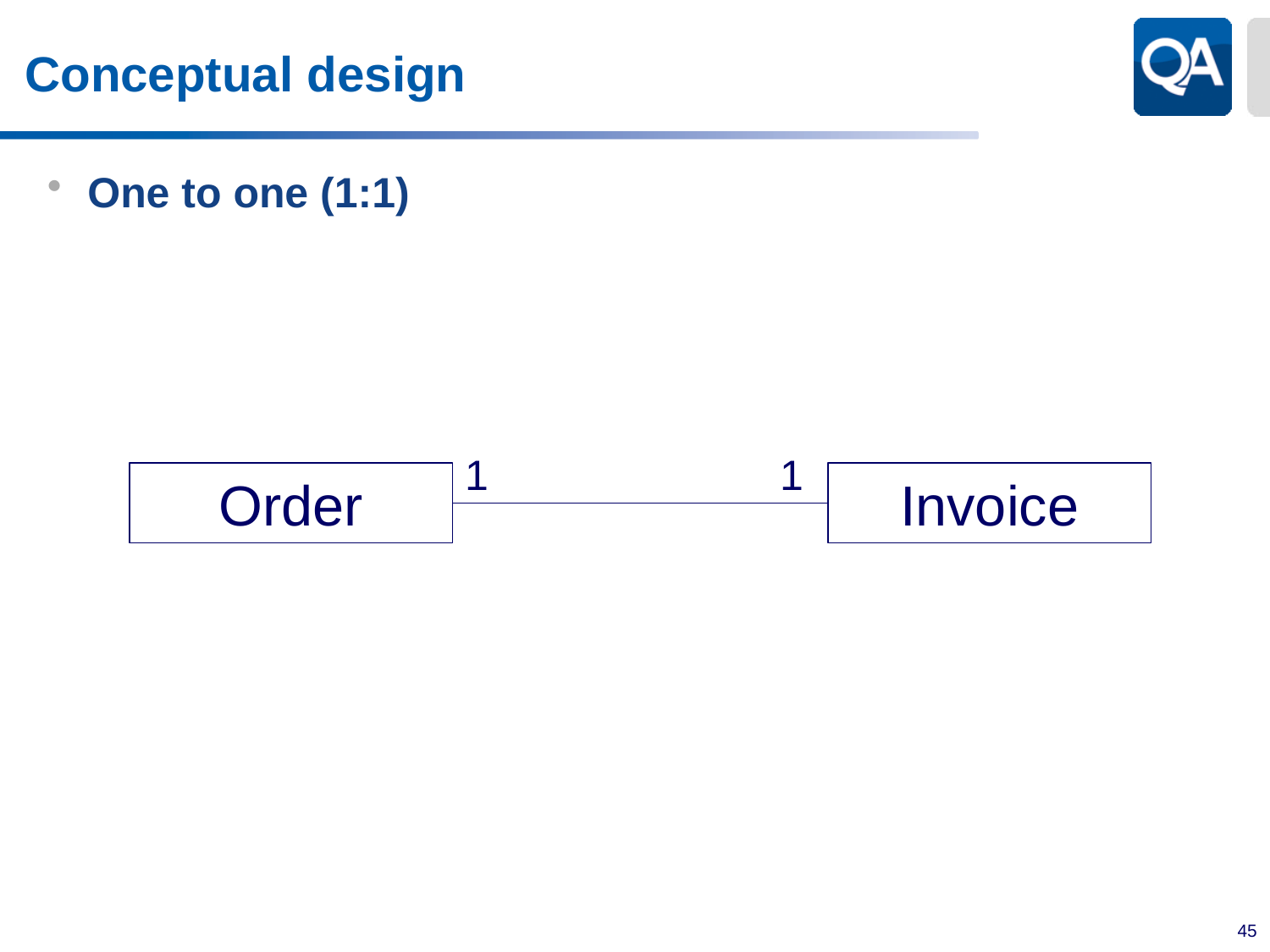

# Conceptual design
One to one (1:1)
1
1
Order
Invoice